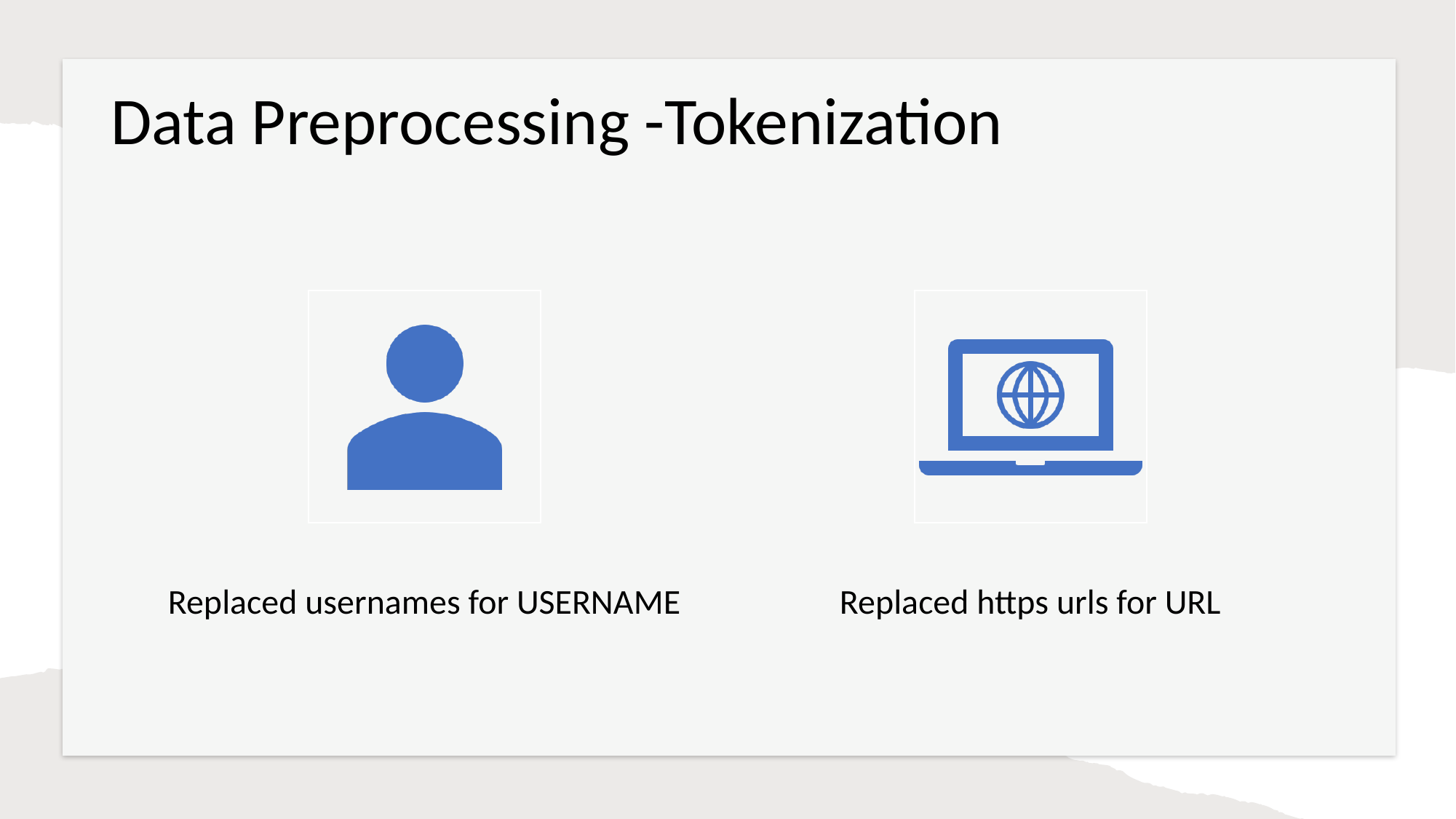

# Data Preprocessing -Tokenization

Replaced usernames for USERNAME
Replaced https urls for URL